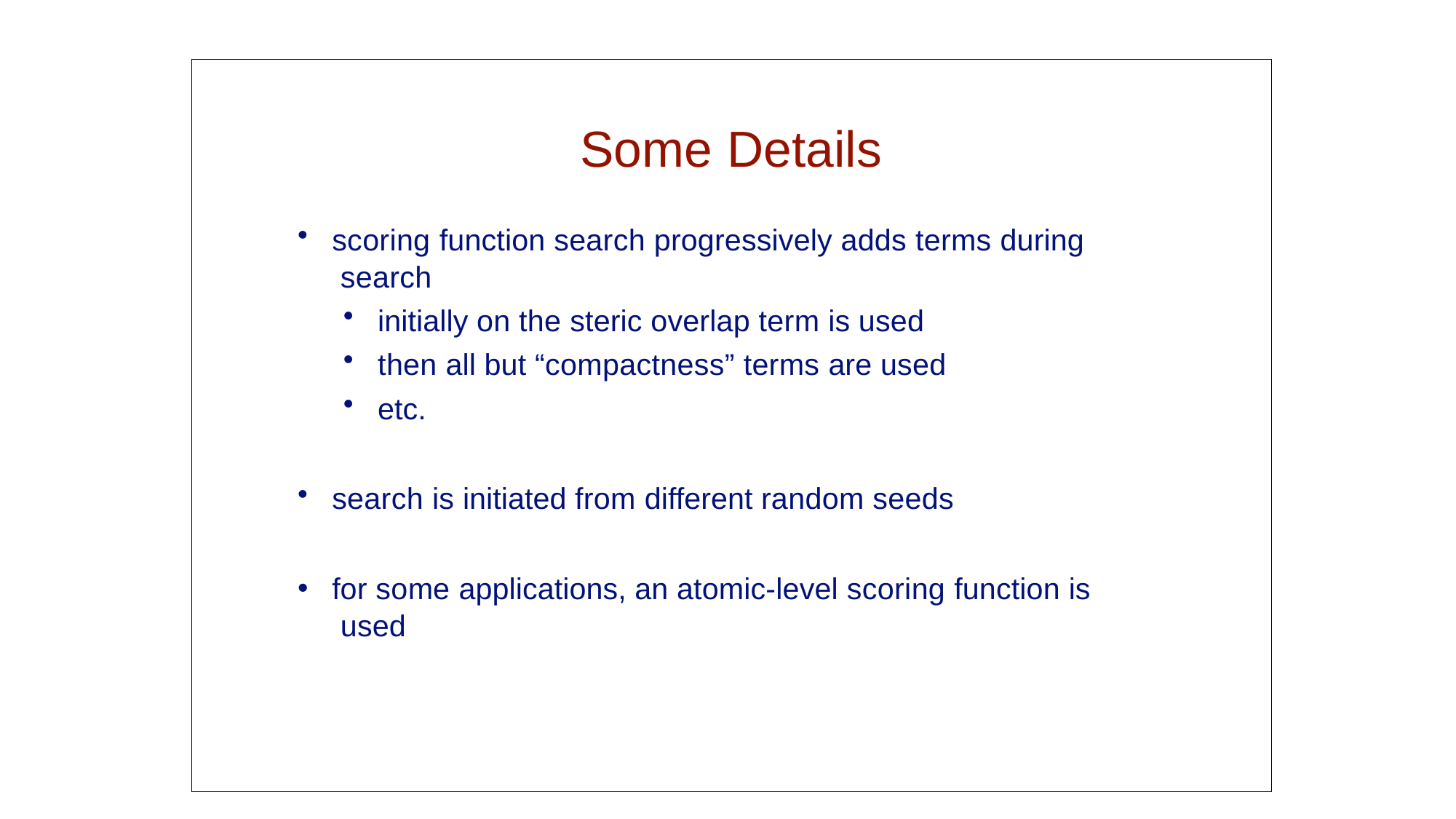

Some Details
scoring function search progressively adds terms during  search
initially on the steric overlap term is used
then all but “compactness” terms are used
etc.

search is initiated from different random seeds

for some applications, an atomic-level scoring function is  used